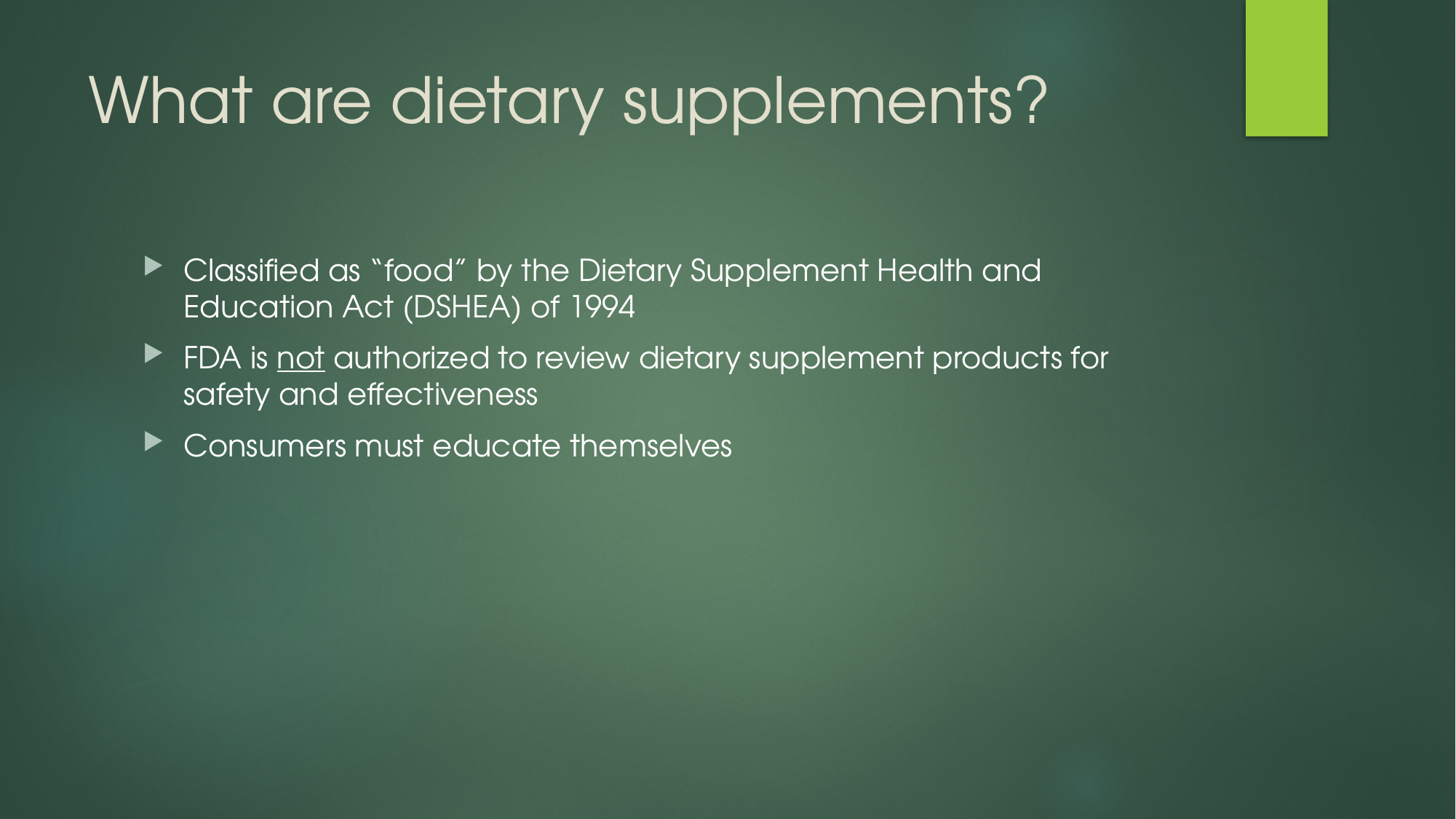

# What are dietary supplements?
Classified as “food” by the Dietary Supplement Health and Education Act (DSHEA) of 1994
FDA is not authorized to review dietary supplement products for safety and effectiveness
Consumers must educate themselves